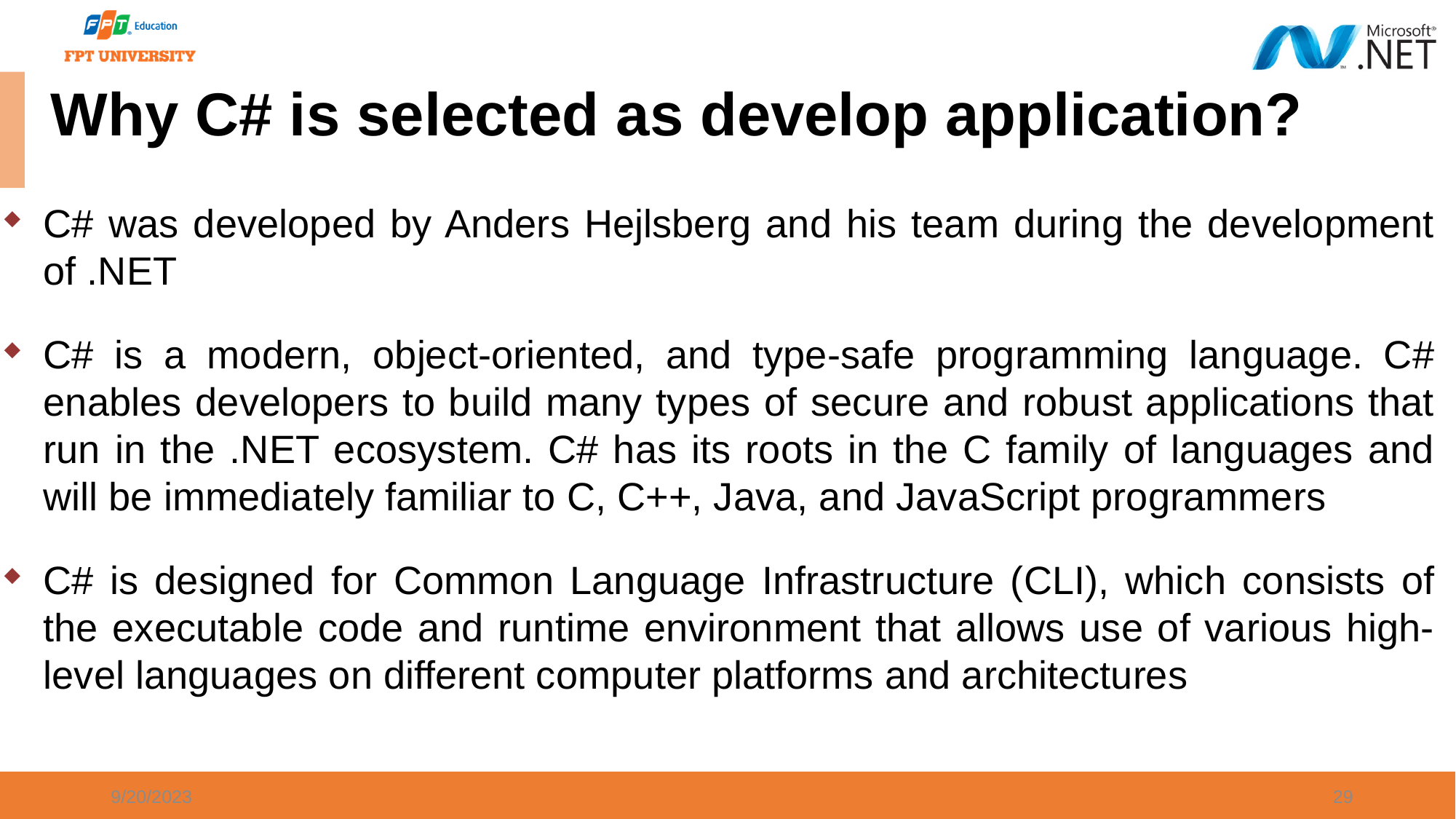

# Why C# is selected as develop application?
C# was developed by Anders Hejlsberg and his team during the development of .NET
C# is a modern, object-oriented, and type-safe programming language. C# enables developers to build many types of secure and robust applications that run in the .NET ecosystem. C# has its roots in the C family of languages and will be immediately familiar to C, C++, Java, and JavaScript programmers
C# is designed for Common Language Infrastructure (CLI), which consists of the executable code and runtime environment that allows use of various high-level languages on different computer platforms and architectures
9/20/2023
29